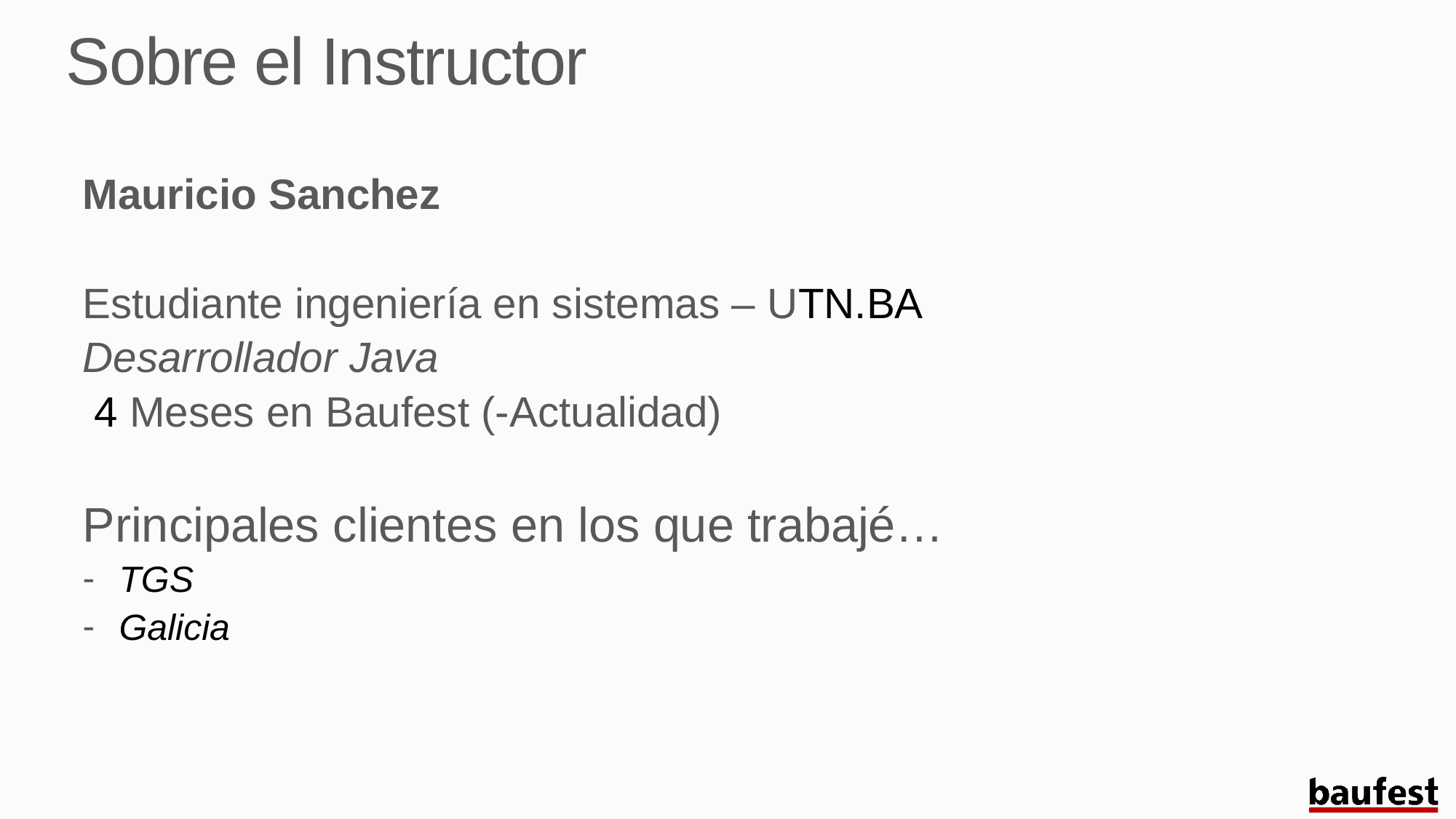

# Sobre el Instructor
Mauricio Sanchez

Estudiante ingeniería en sistemas – UTN.BA
Desarrollador Java
 4 Meses en Baufest (-Actualidad)

Principales clientes en los que trabajé…
TGS
Galicia